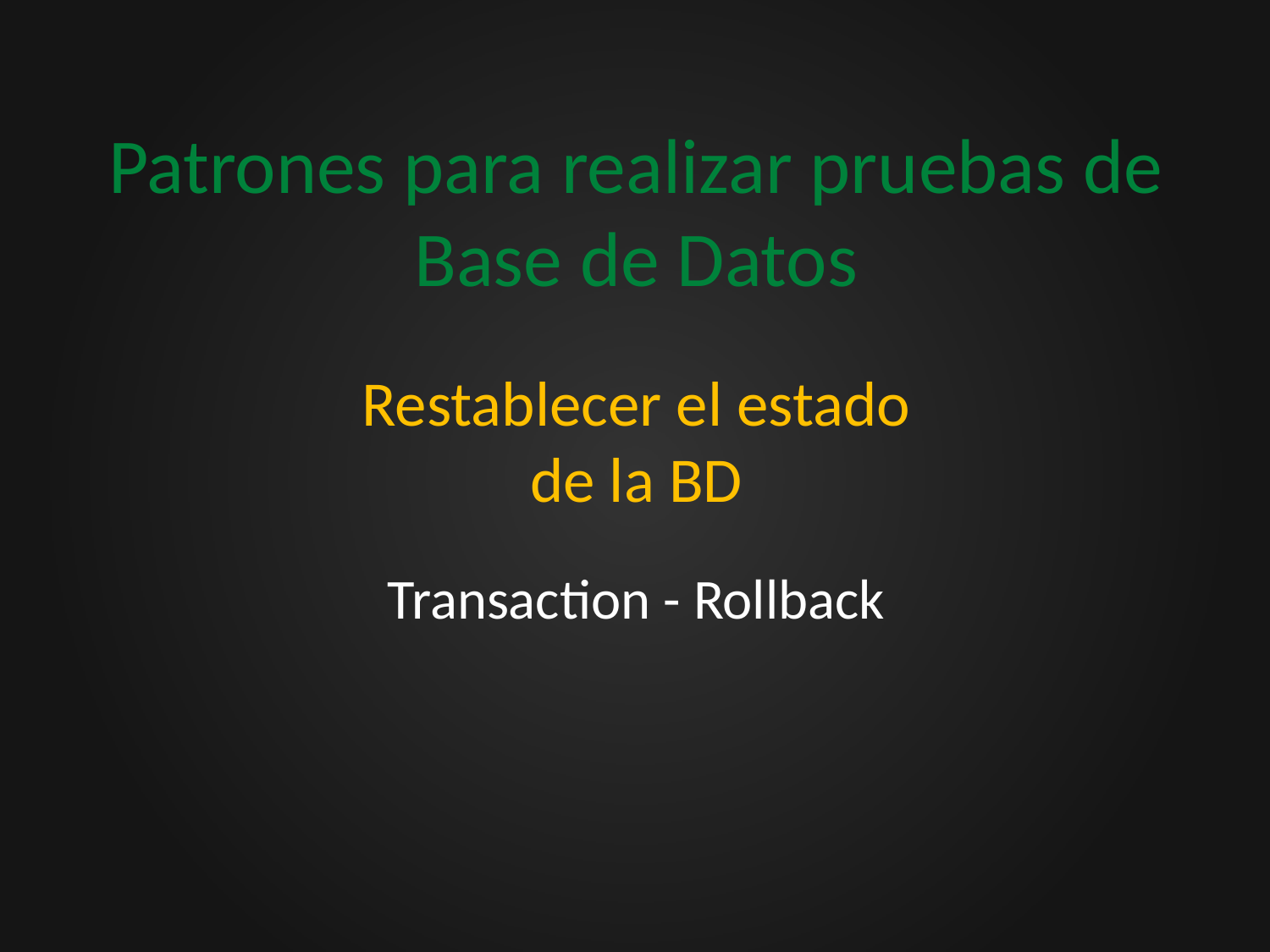

# Patrones para realizar pruebas de Base de Datos
Restablecer el estado
de la BD
Transaction - Rollback